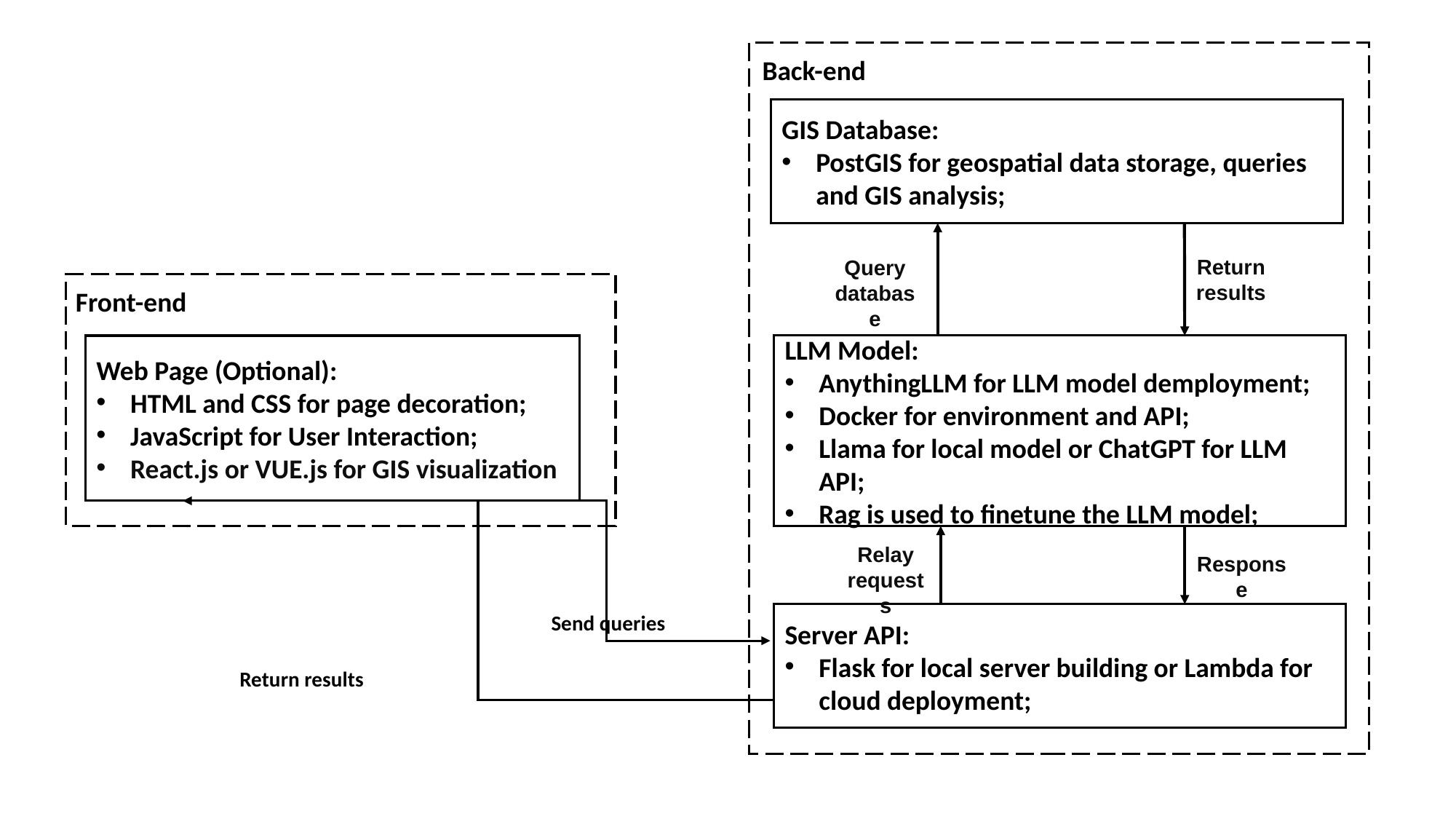

Back-end
GIS Database:
PostGIS for geospatial data storage, queries and GIS analysis;
Return results
Query database

Front-end
Web Page (Optional):
HTML and CSS for page decoration;
JavaScript for User Interaction;
React.js or VUE.js for GIS visualization
LLM Model:
AnythingLLM for LLM model demployment;
Docker for environment and API;
Llama for local model or ChatGPT for LLM API;
Rag is used to finetune the LLM model;
Relay requests
Response
Send queries
Server API:
Flask for local server building or Lambda for cloud deployment;
Return results